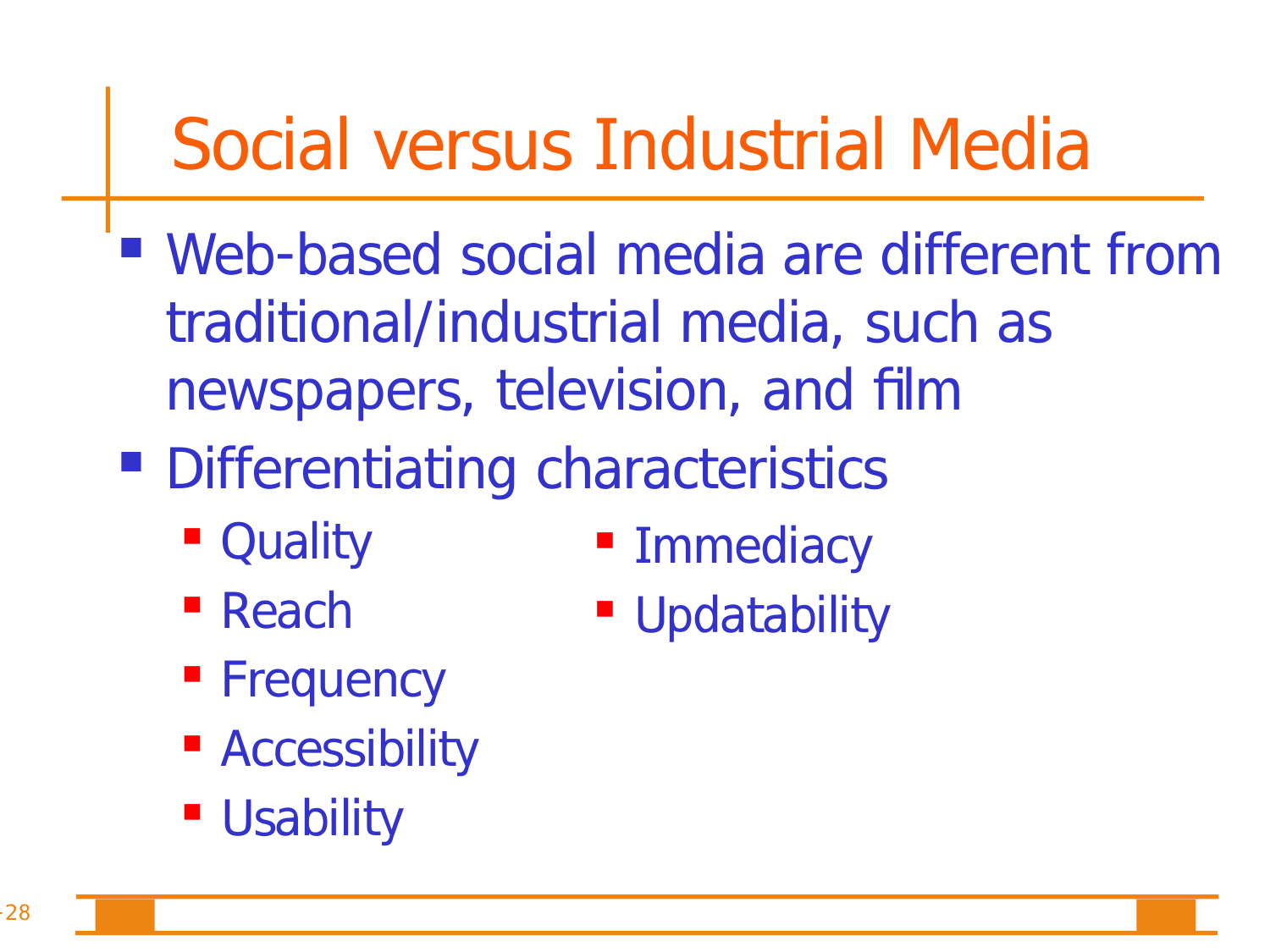

# Social versus Industrial Media
Web-based social media are different from traditional/industrial media, such as newspapers, television, and film
Differentiating characteristics
Quality
Reach
Frequency
Accessibility
Usability
Immediacy
Updatability